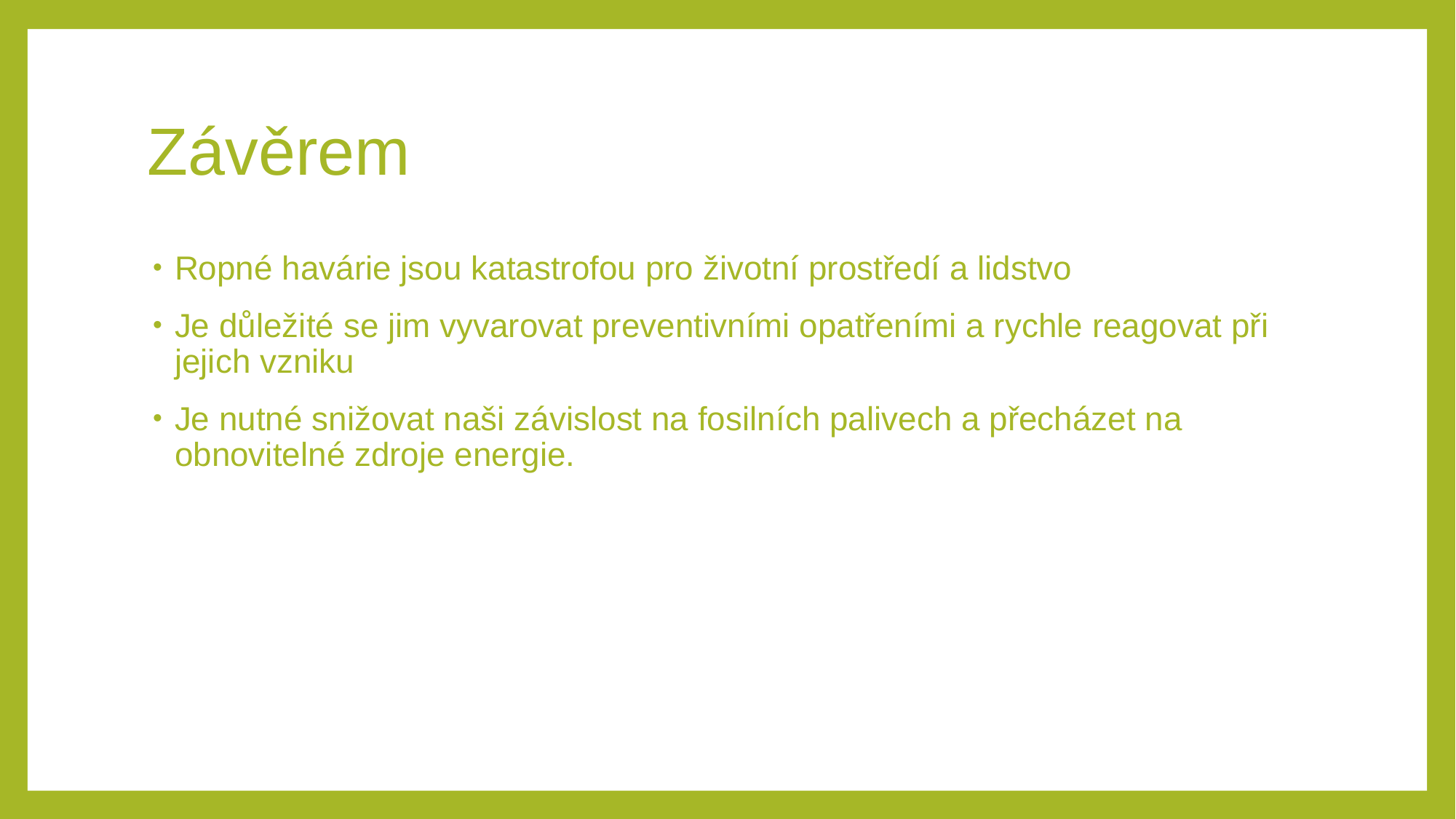

# Závěrem
Ropné havárie jsou katastrofou pro životní prostředí a lidstvo
Je důležité se jim vyvarovat preventivními opatřeními a rychle reagovat při jejich vzniku
Je nutné snižovat naši závislost na fosilních palivech a přecházet na obnovitelné zdroje energie.